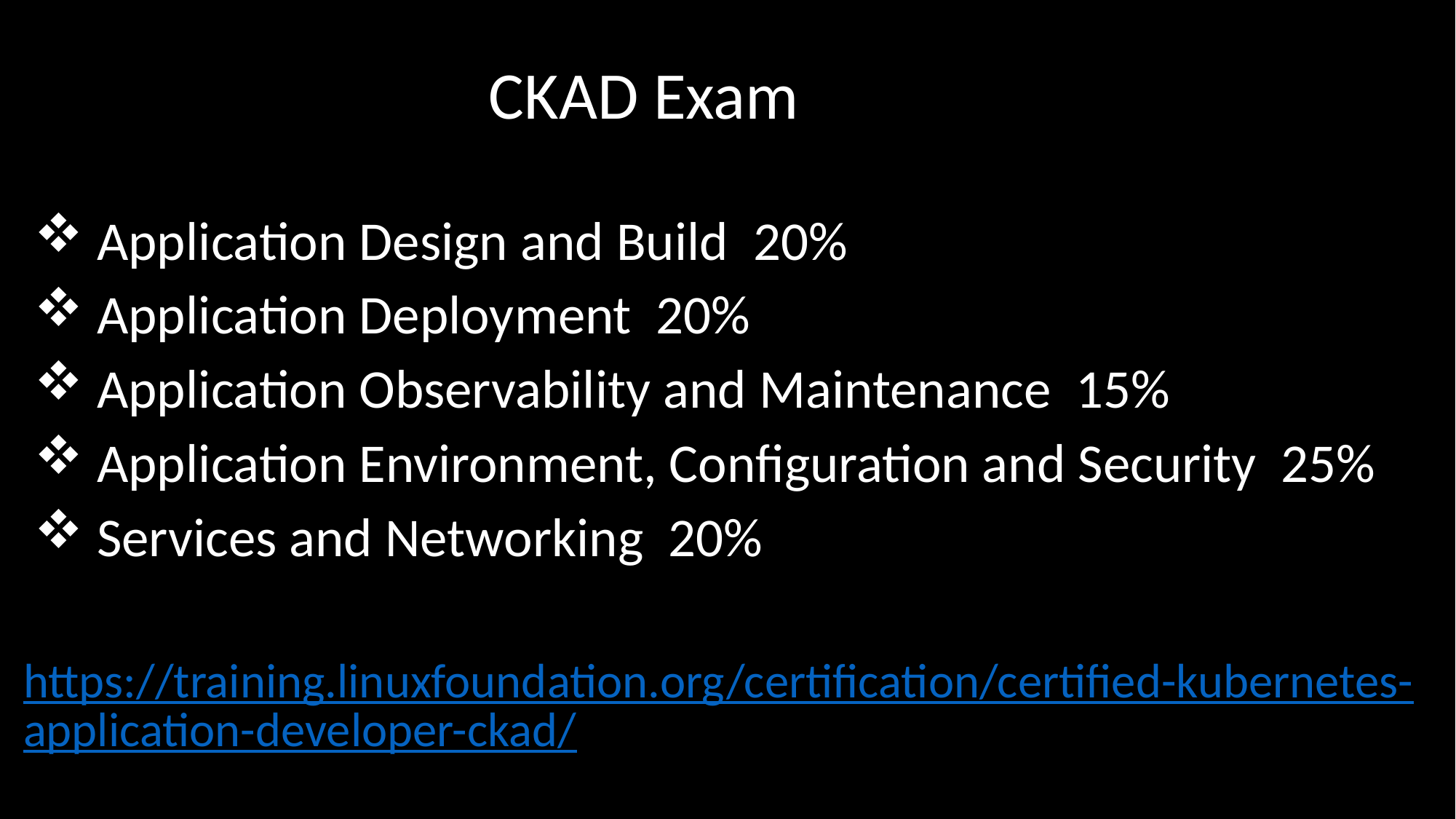

# CKAD Exam

 Application Design and Build  20%
 Application Deployment  20%
 Application Observability and Maintenance  15%
 Application Environment, Configuration and Security  25%
 Services and Networking  20%
https://training.linuxfoundation.org/certification/certified-kubernetes-application-developer-ckad/